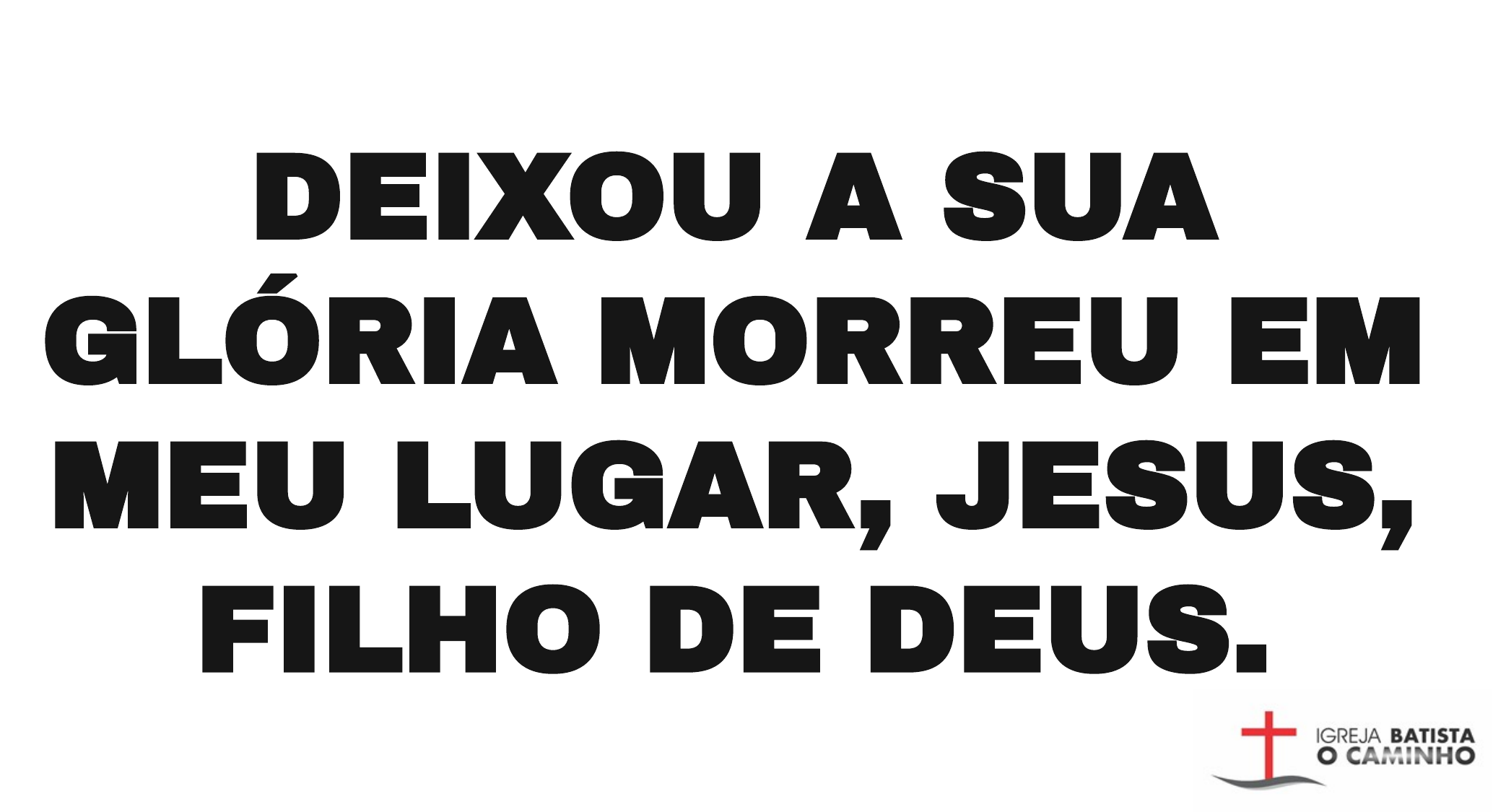

# DEIXOU A SUA GLÓRIA MORREU EM MEU LUGAR, JESUS, FILHO DE DEUS.